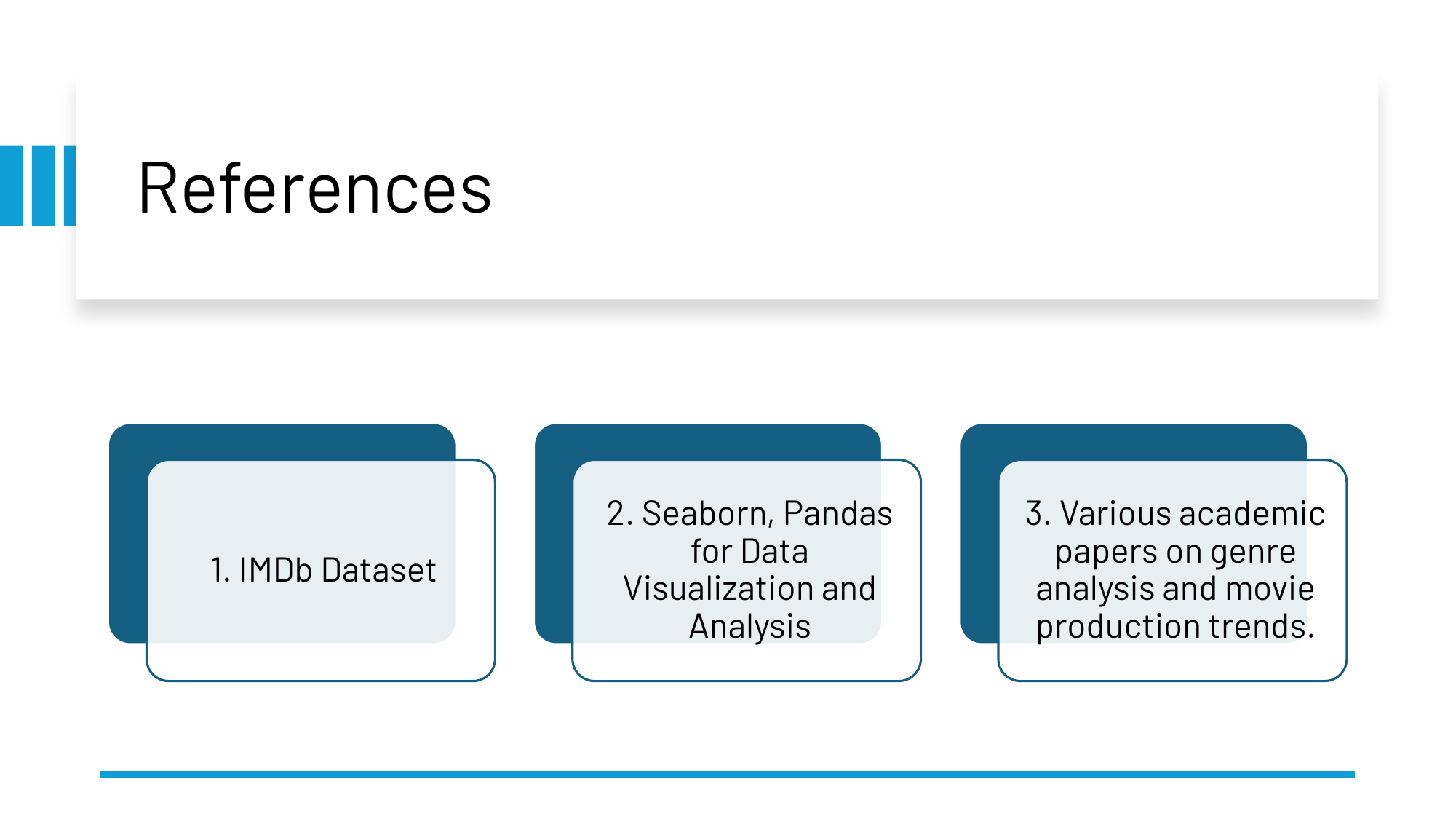

# References

1. IMDb Dataset
2. Seaborn, Pandas for Data Visualization and Analysis
3. Various academic papers on genre analysis and movie production trends.